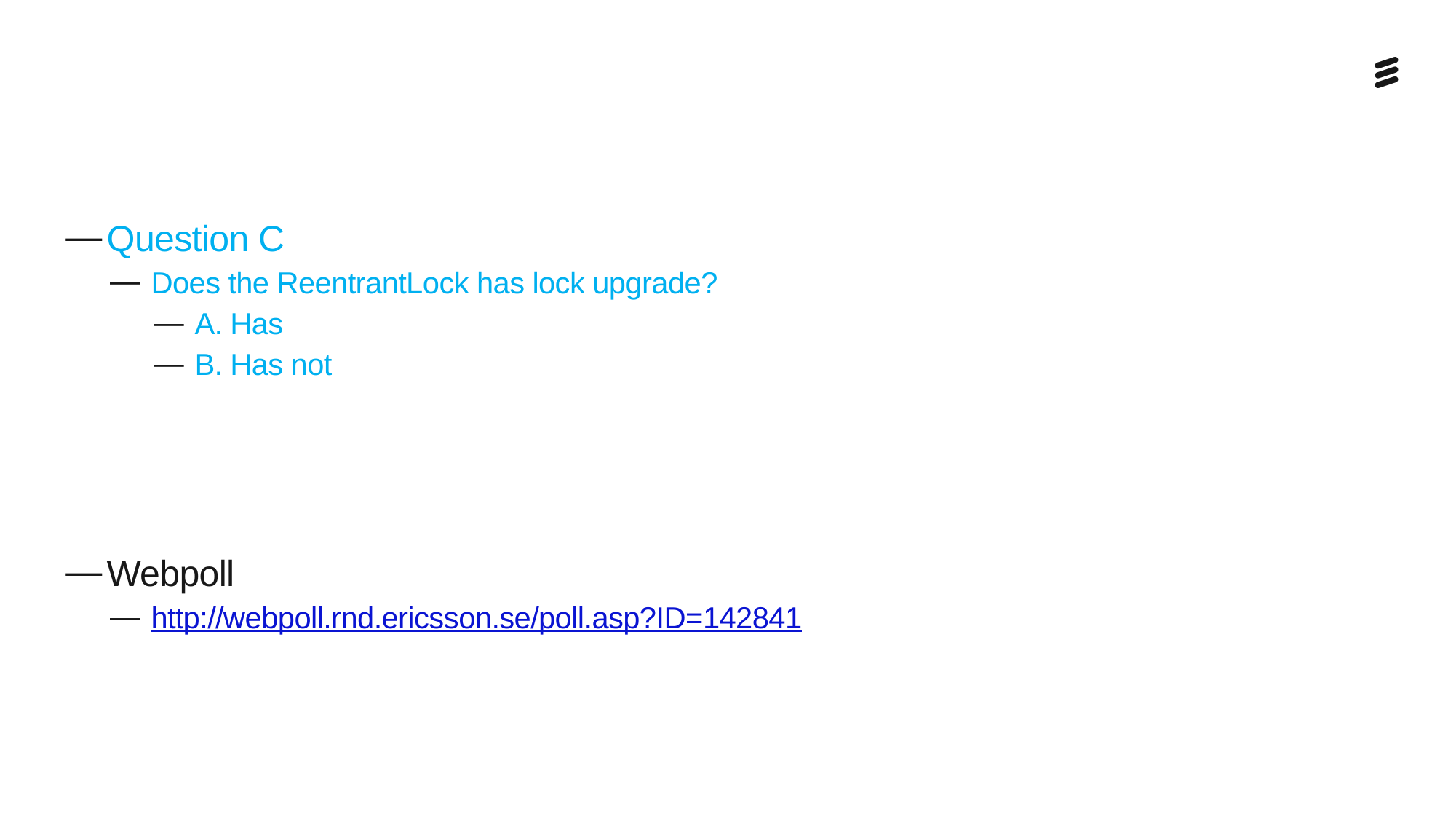

Question C
Does the ReentrantLock has lock upgrade?
A. Has
B. Has not

Webpoll
http://webpoll.rnd.ericsson.se/poll.asp?ID=142841